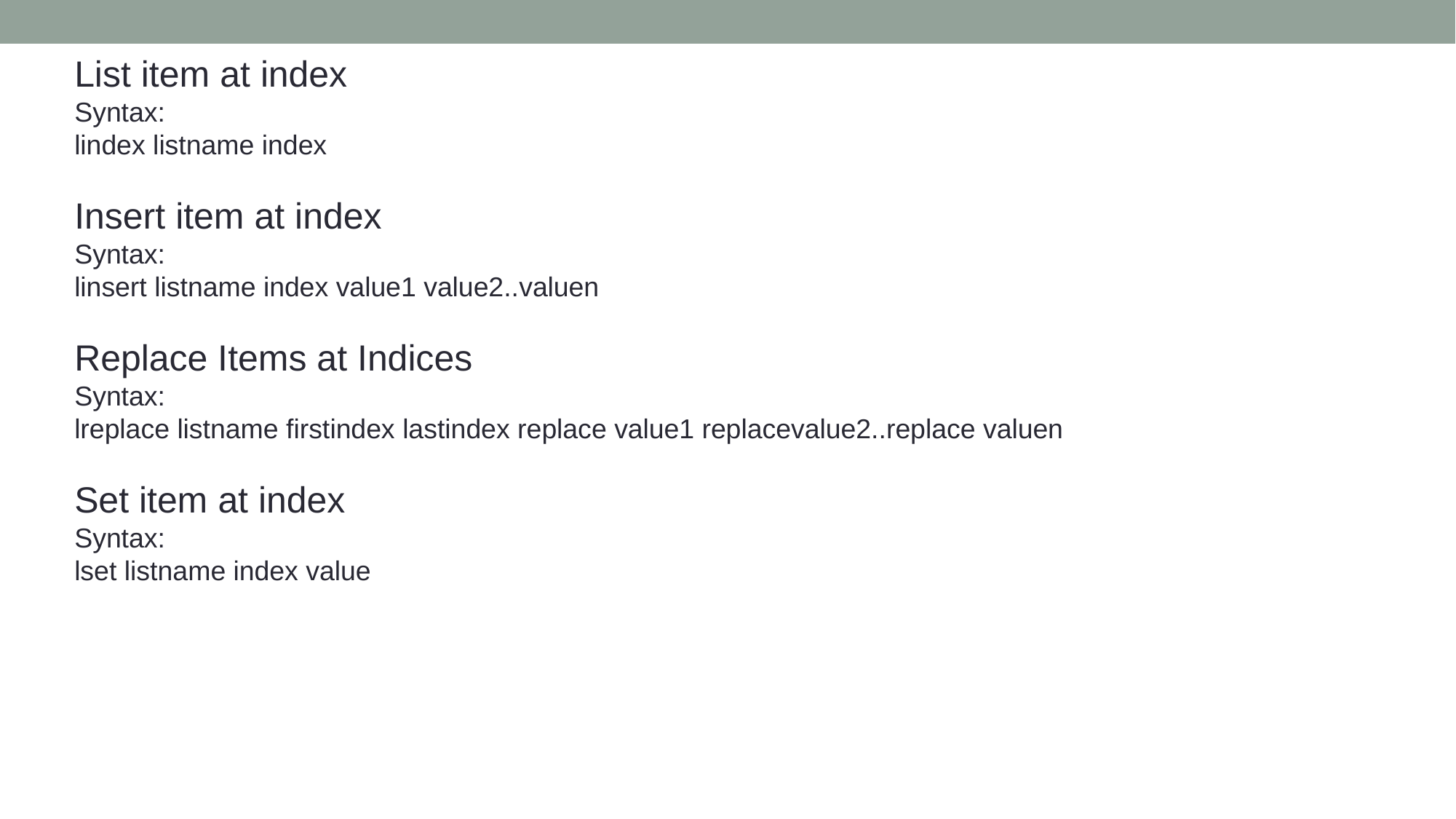

List item at index
Syntax:
lindex listname index

Insert item at index
Syntax:
linsert listname index value1 value2..valuen

Replace Items at Indices
Syntax:
lreplace listname firstindex lastindex replace value1 replacevalue2..replace valuen

Set item at index
Syntax:
lset listname index value